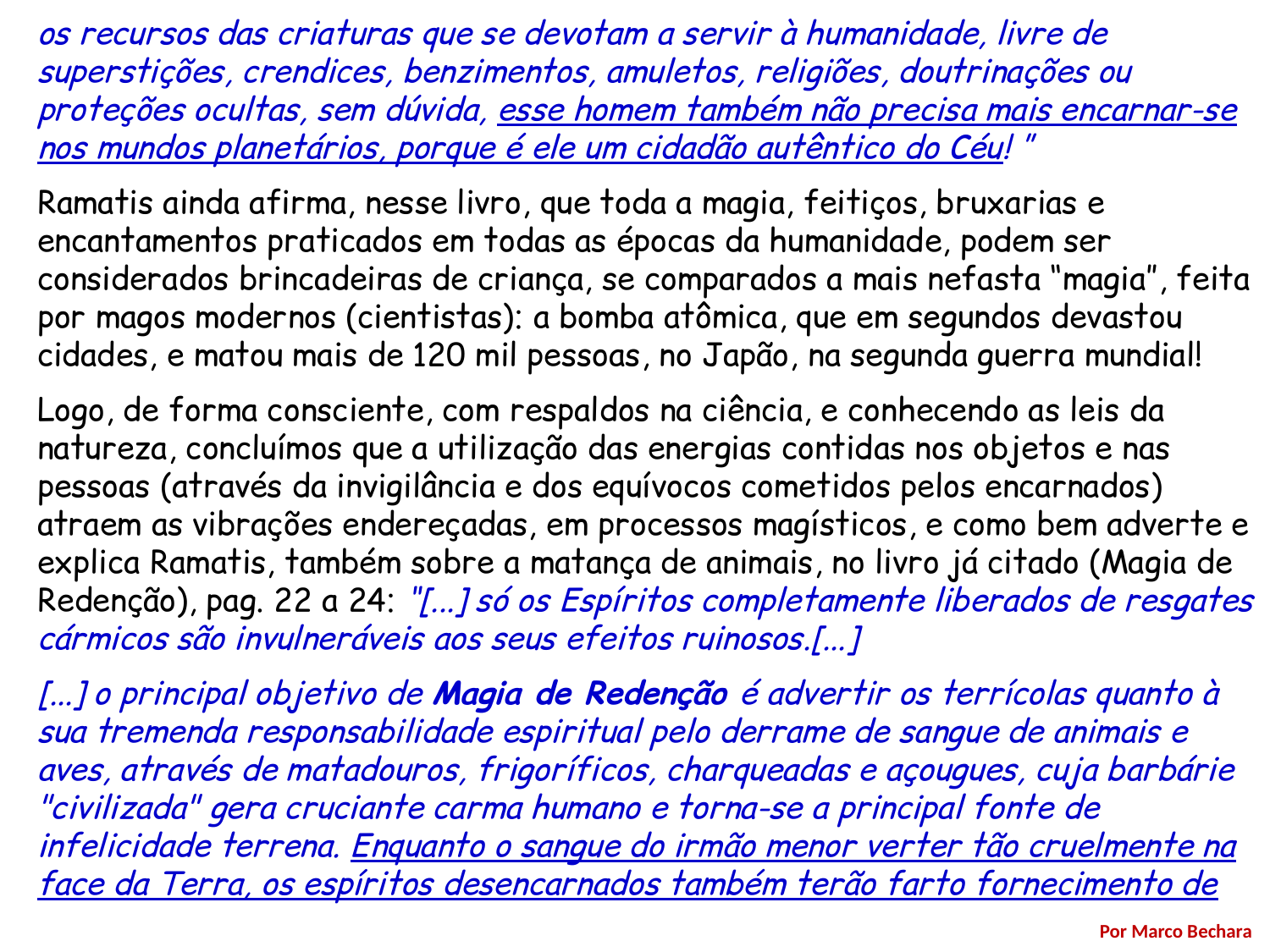

os recursos das criaturas que se devotam a servir à humanidade, livre de superstições, crendices, benzimentos, amuletos, religiões, doutrinações ou proteções ocultas, sem dúvida, esse homem também não precisa mais encarnar-se nos mundos planetários, porque é ele um cidadão autêntico do Céu! ”

Ramatis ainda afirma, nesse livro, que toda a magia, feitiços, bruxarias e encantamentos praticados em todas as épocas da humanidade, podem ser considerados brincadeiras de criança, se comparados a mais nefasta “magia”, feita por magos modernos (cientistas): a bomba atômica, que em segundos devastou cidades, e matou mais de 120 mil pessoas, no Japão, na segunda guerra mundial!

Logo, de forma consciente, com respaldos na ciência, e conhecendo as leis da natureza, concluímos que a utilização das energias contidas nos objetos e nas pessoas (através da invigilância e dos equívocos cometidos pelos encarnados) atraem as vibrações endereçadas, em processos magísticos, e como bem adverte e explica Ramatis, também sobre a matança de animais, no livro já citado (Magia de Redenção), pag. 22 a 24: “[...] só os Espíritos completamente liberados de resgates cármicos são invulneráveis aos seus efeitos ruinosos.[...]

[...] o principal objetivo de Magia de Redenção é advertir os terrícolas quanto à sua tremenda responsabilidade espiritual pelo derrame de sangue de animais e aves, através de matadouros, frigoríficos, charqueadas e açougues, cuja barbárie "civilizada" gera cruciante carma humano e torna-se a principal fonte de infelicidade terrena. Enquanto o sangue do irmão menor verter tão cruelmente na face da Terra, os espíritos desencarnados também terão farto fornecimento de
Por Marco Bechara